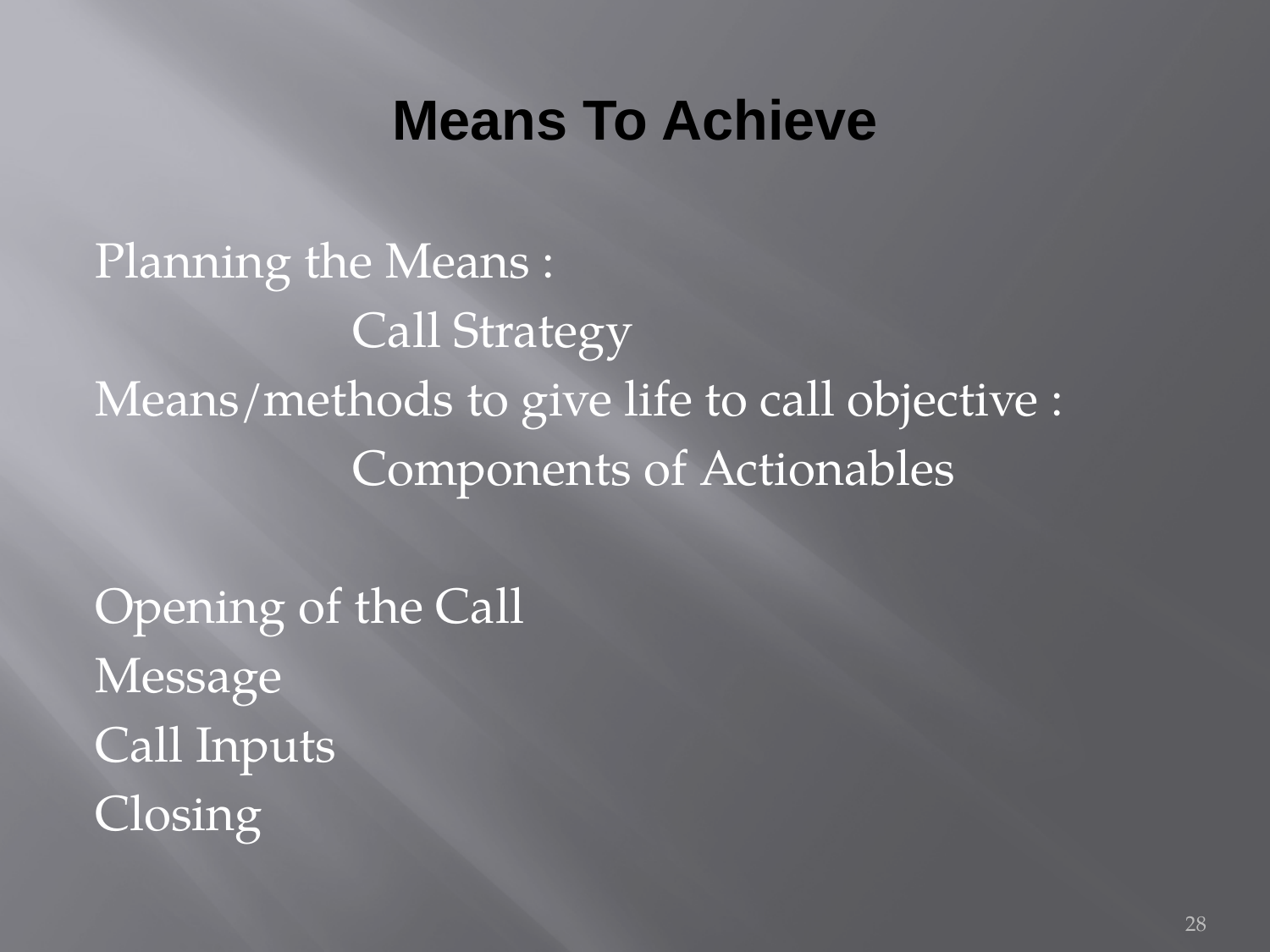

# Means To Achieve
Planning the Means :
                     Call Strategy
Means/methods to give life to call objective :
                     Components of Actionables

Opening of the Call
Message
Call Inputs
Closing
28